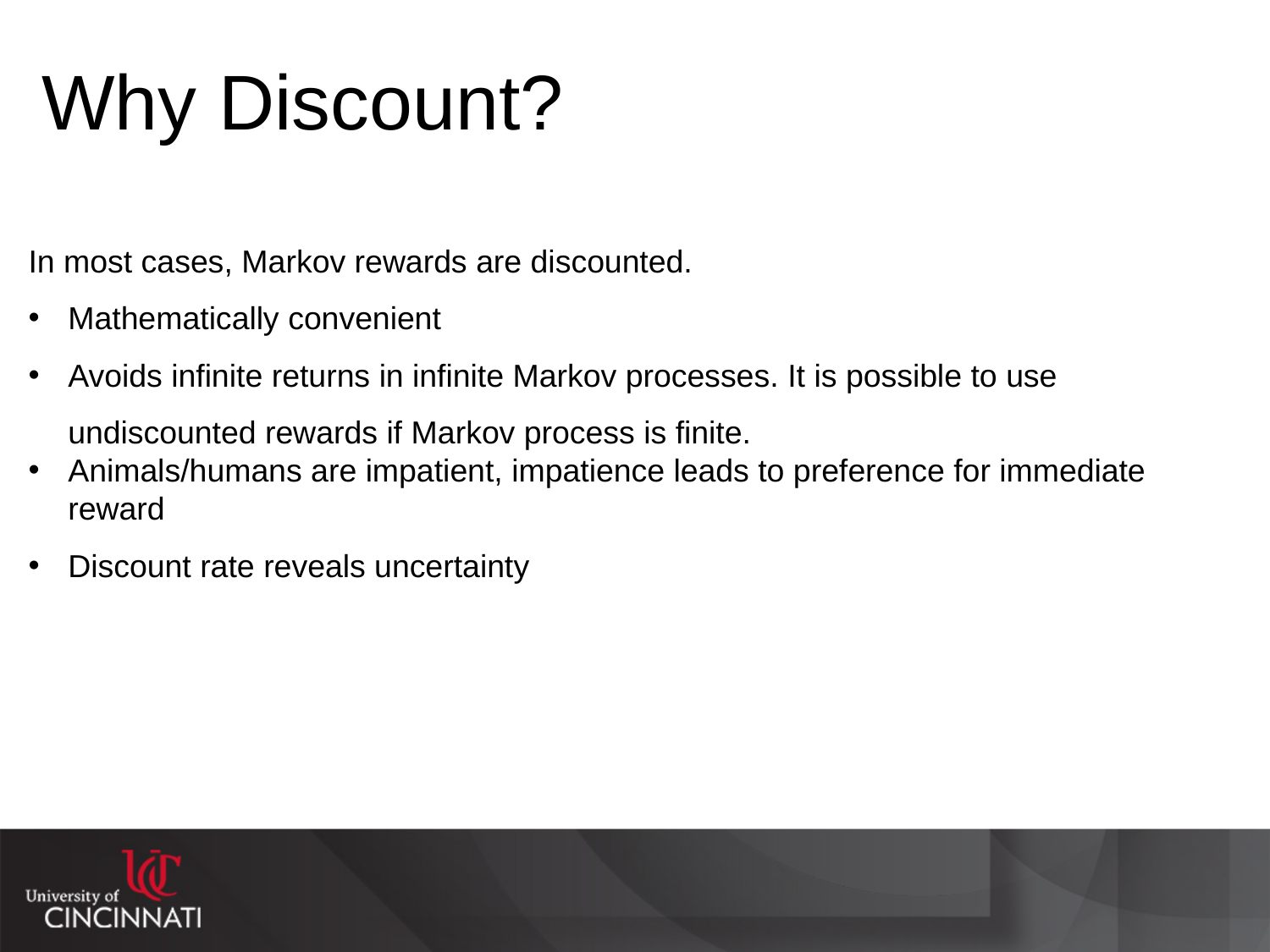

# Why Discount?
In most cases, Markov rewards are discounted.
Mathematically convenient
Avoids infinite returns in infinite Markov processes. It is possible to use undiscounted rewards if Markov process is finite.
Animals/humans are impatient, impatience leads to preference for immediate reward
Discount rate reveals uncertainty